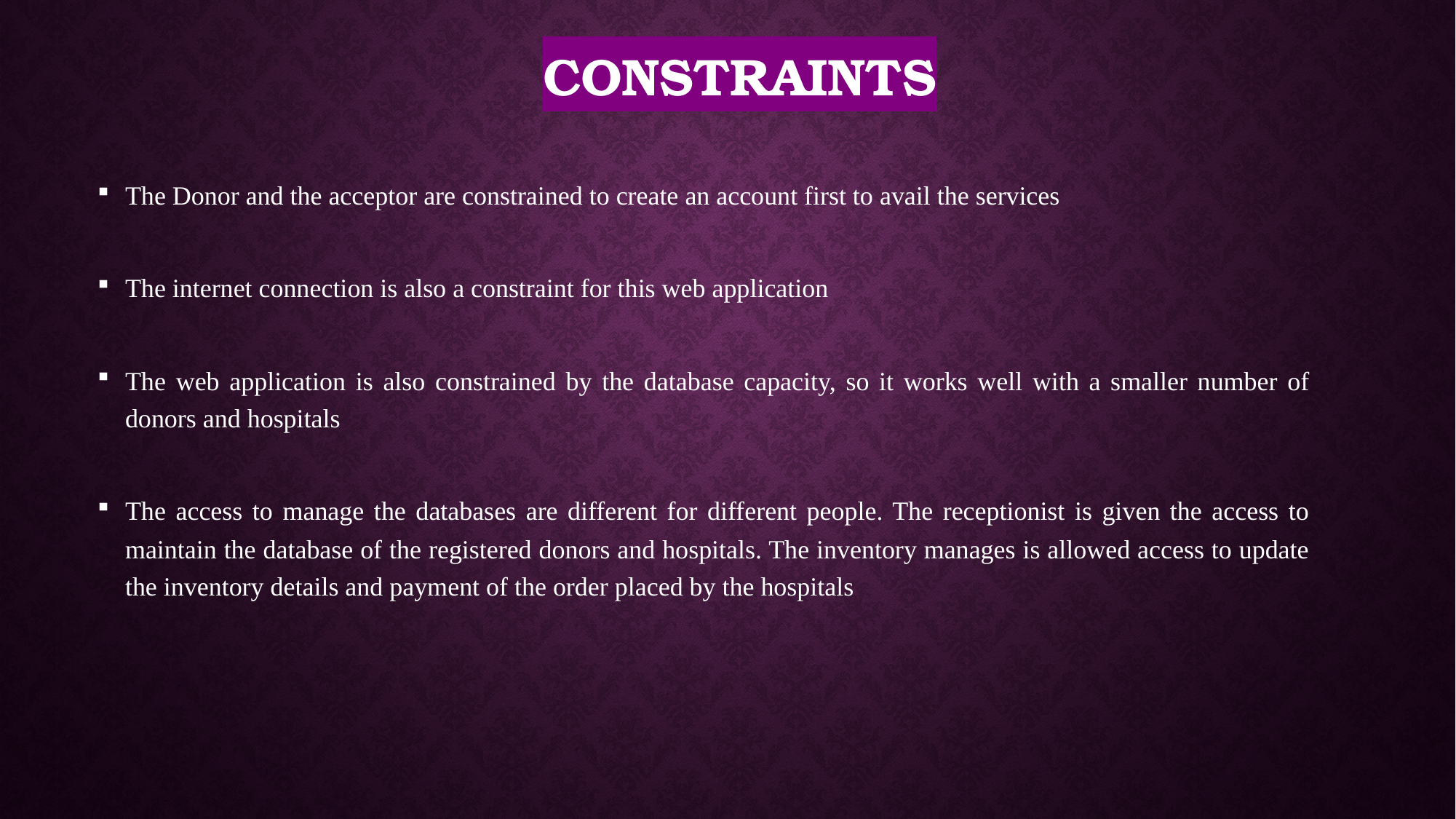

# Constraints
The Donor and the acceptor are constrained to create an account first to avail the services

The internet connection is also a constraint for this web application

The web application is also constrained by the database capacity, so it works well with a smaller number of donors and hospitals

The access to manage the databases are different for different people. The receptionist is given the access to maintain the database of the registered donors and hospitals. The inventory manages is allowed access to update the inventory details and payment of the order placed by the hospitals